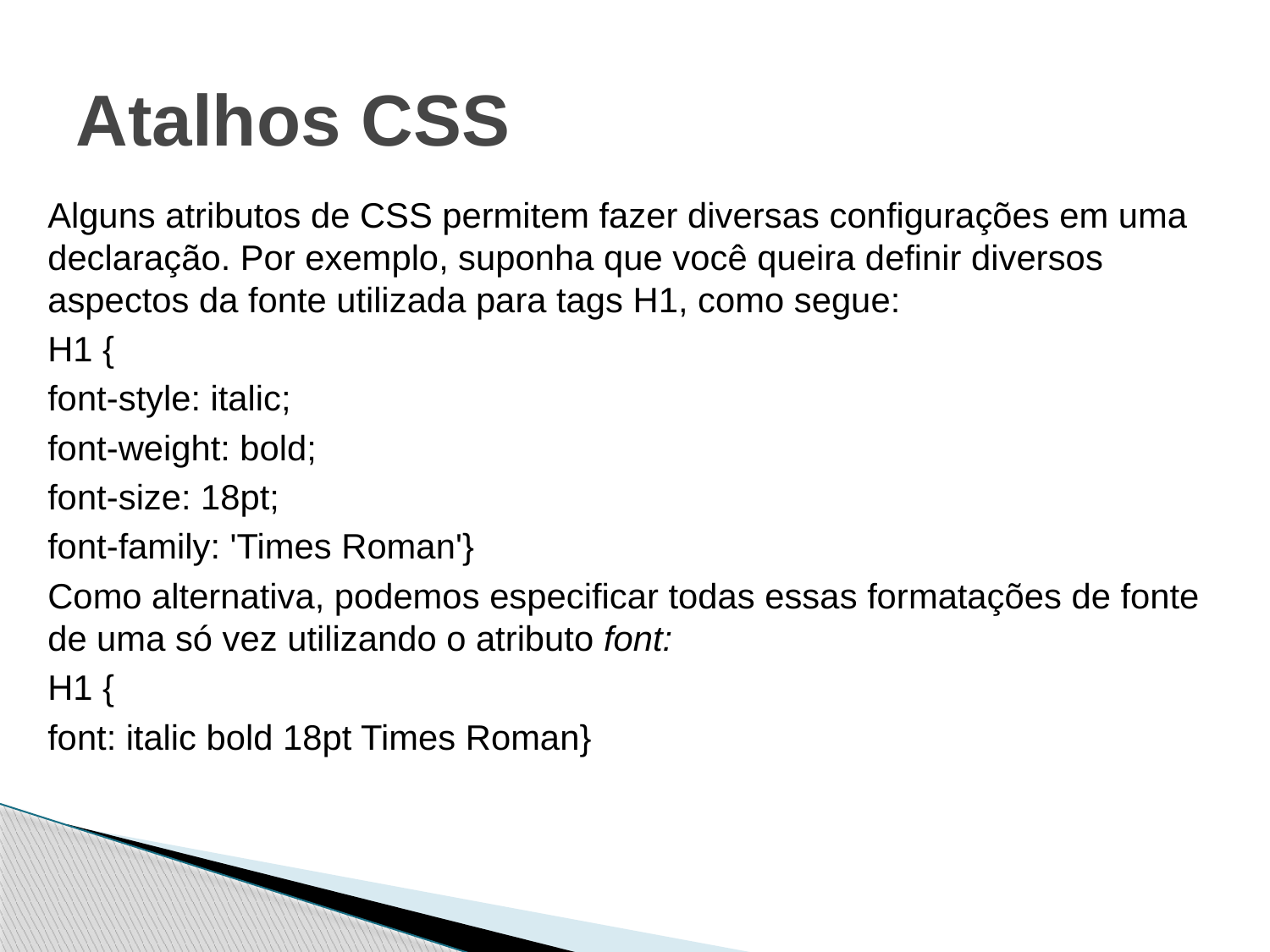

# Atalhos CSS
Alguns atributos de CSS permitem fazer diversas configurações em uma declaração. Por exemplo, suponha que você queira definir diversos aspectos da fonte utilizada para tags H1, como segue:
H1 {
font-style: italic;
font-weight: bold;
font-size: 18pt;
font-family: 'Times Roman'}
Como alternativa, podemos especificar todas essas formatações de fonte de uma só vez utilizando o atributo font:
H1 {
font: italic bold 18pt Times Roman}